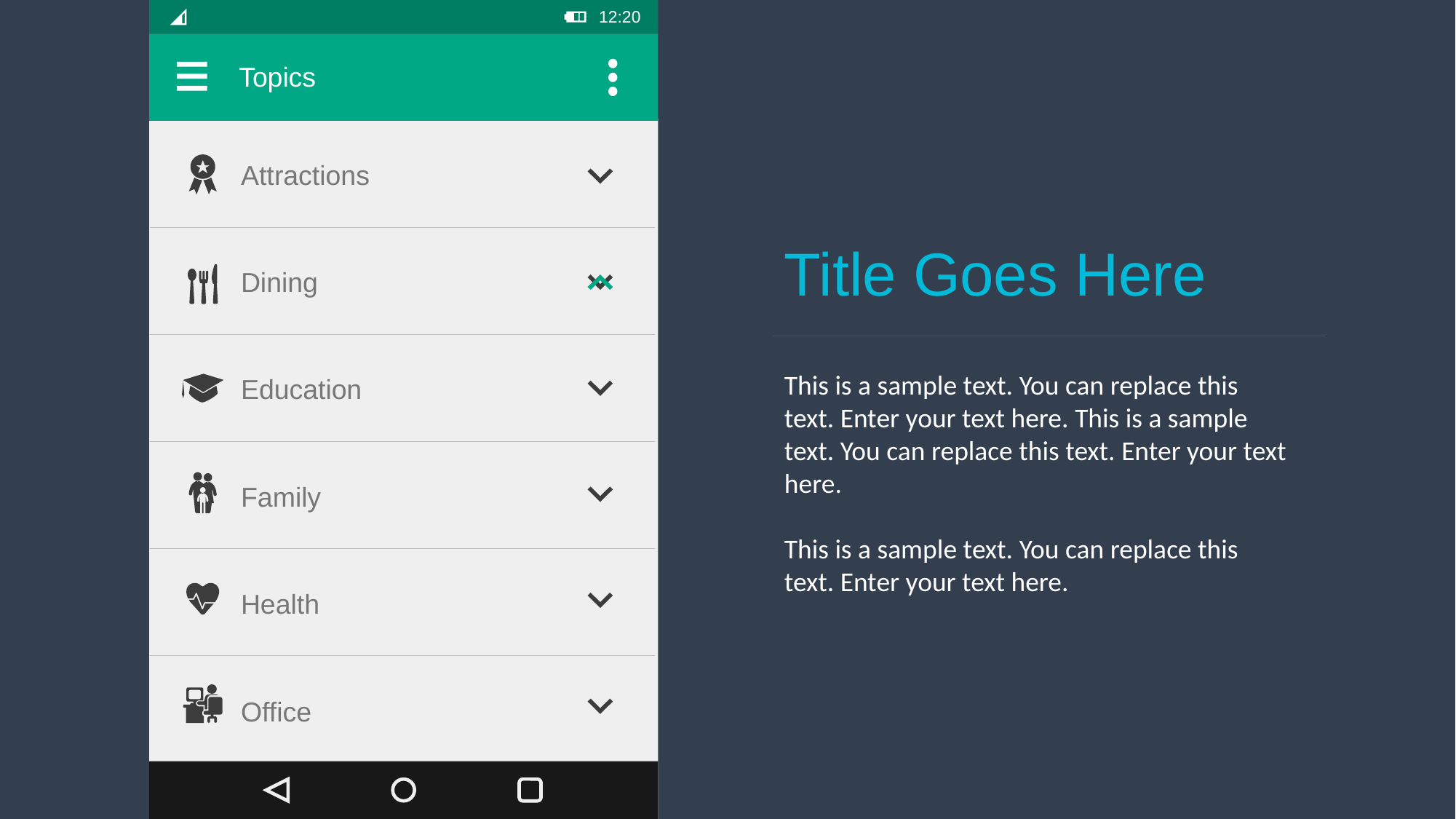

12:20

Topics

Attractions

Title Goes Here
Dining

Breakfast & lunch
New American
Susi Bars

Education

Family

Health

Office

This is a sample text. You can replace this text. Enter your text here. This is a sample text. You can replace this text. Enter your text here.

This is a sample text. You can replace this text. Enter your text here.